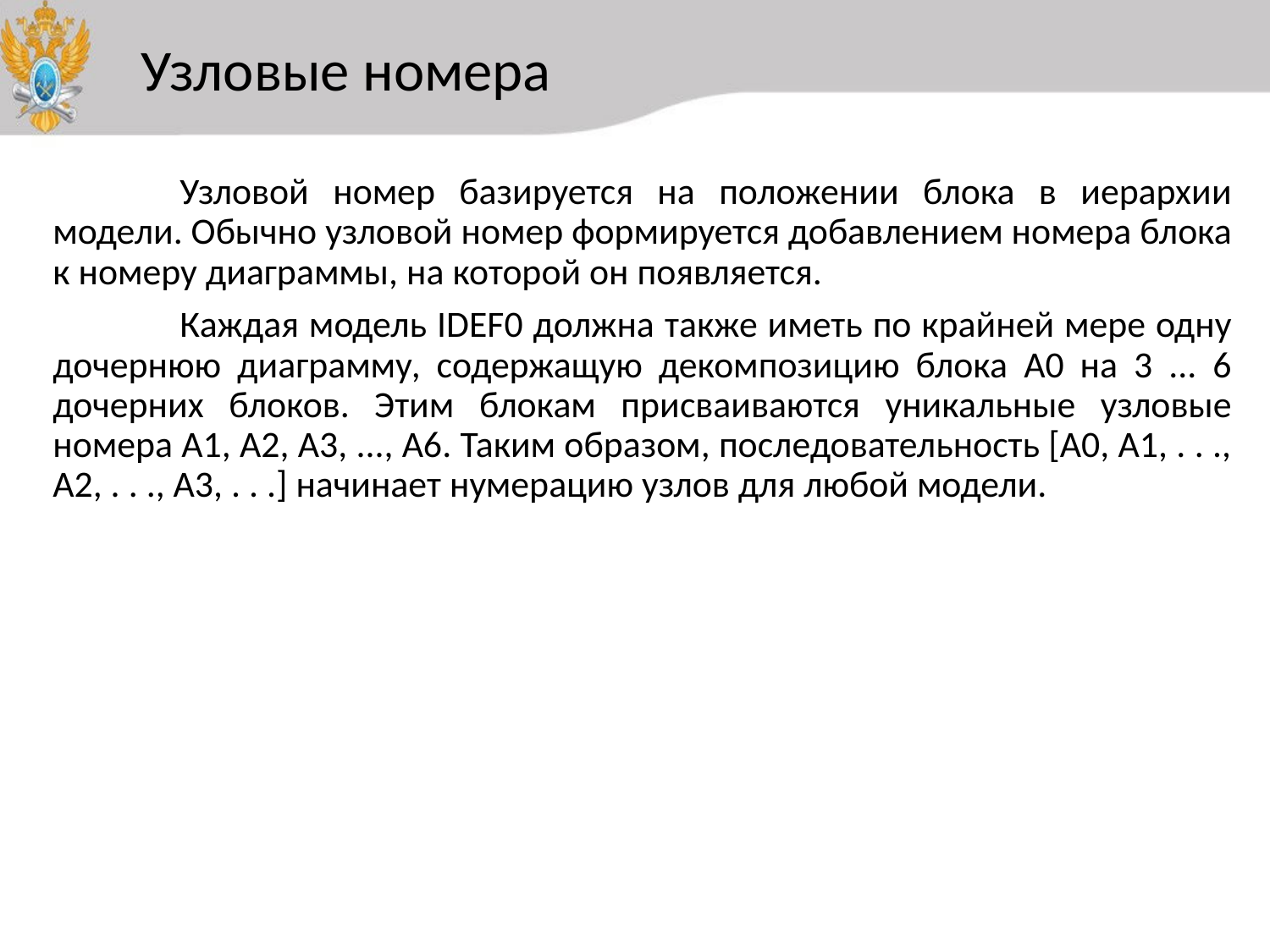

# Узловые номера
	Узловой номер базируется на положении блока в иерархии модели. Обычно узловой номер формируется добавлением номера блока к номеру диаграммы, на которой он появляется.
	Каждая модель IDEF0 должна также иметь по крайней мере одну дочернюю диаграмму, содержащую декомпозицию блока А0 на 3 ... 6 дочерних блоков. Этим блокам присваиваются уникальные узловые номера А1, А2, A3, ..., А6. Таким образом, последовательность [А0, А1, . . ., А2, . . ., A3, . . .] начинает нумерацию узлов для любой модели.